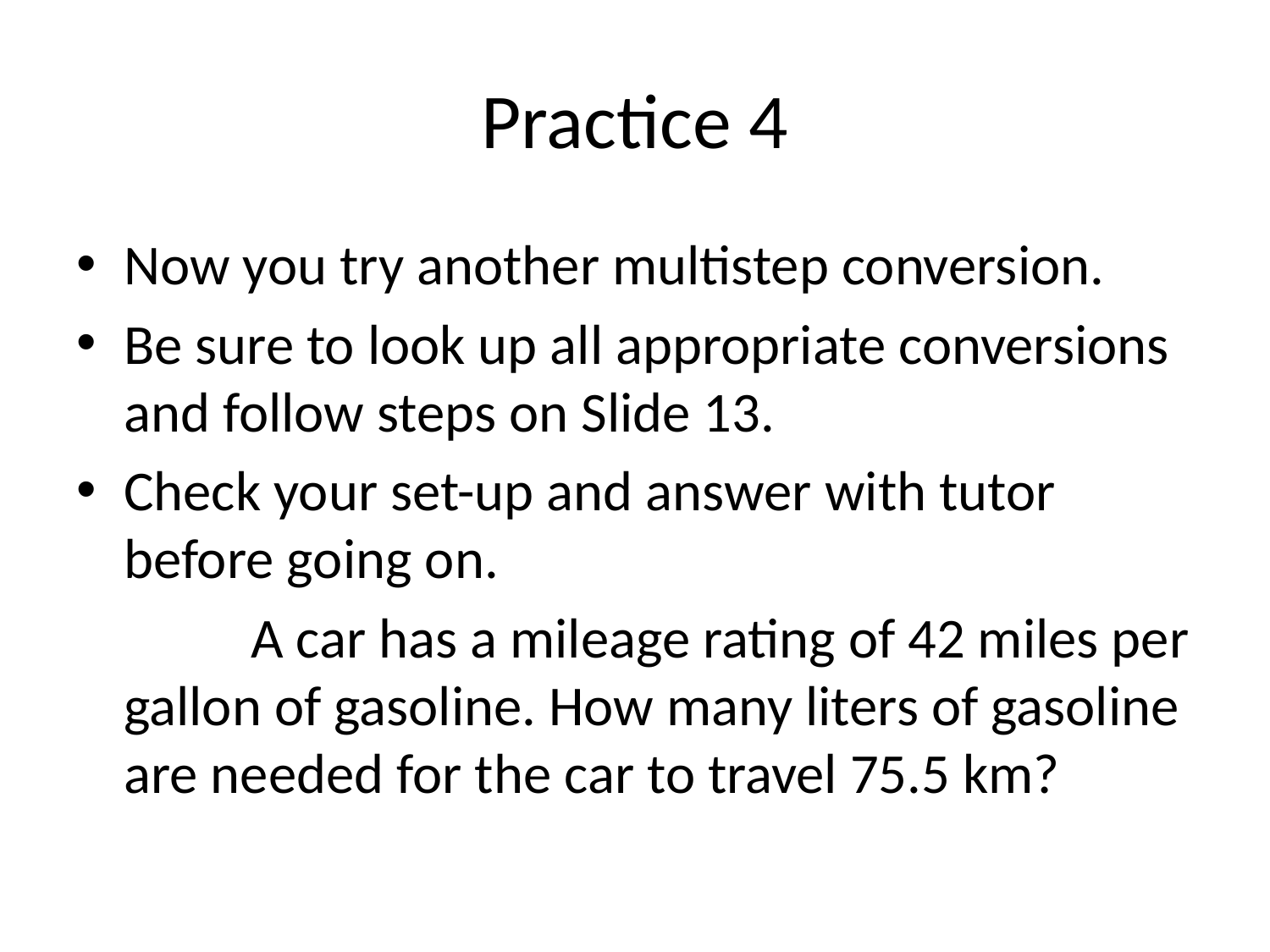

# Practice 4
Now you try another multistep conversion.
Be sure to look up all appropriate conversions and follow steps on Slide 13.
Check your set-up and answer with tutor before going on.
		A car has a mileage rating of 42 miles per gallon of gasoline. How many liters of gasoline are needed for the car to travel 75.5 km?